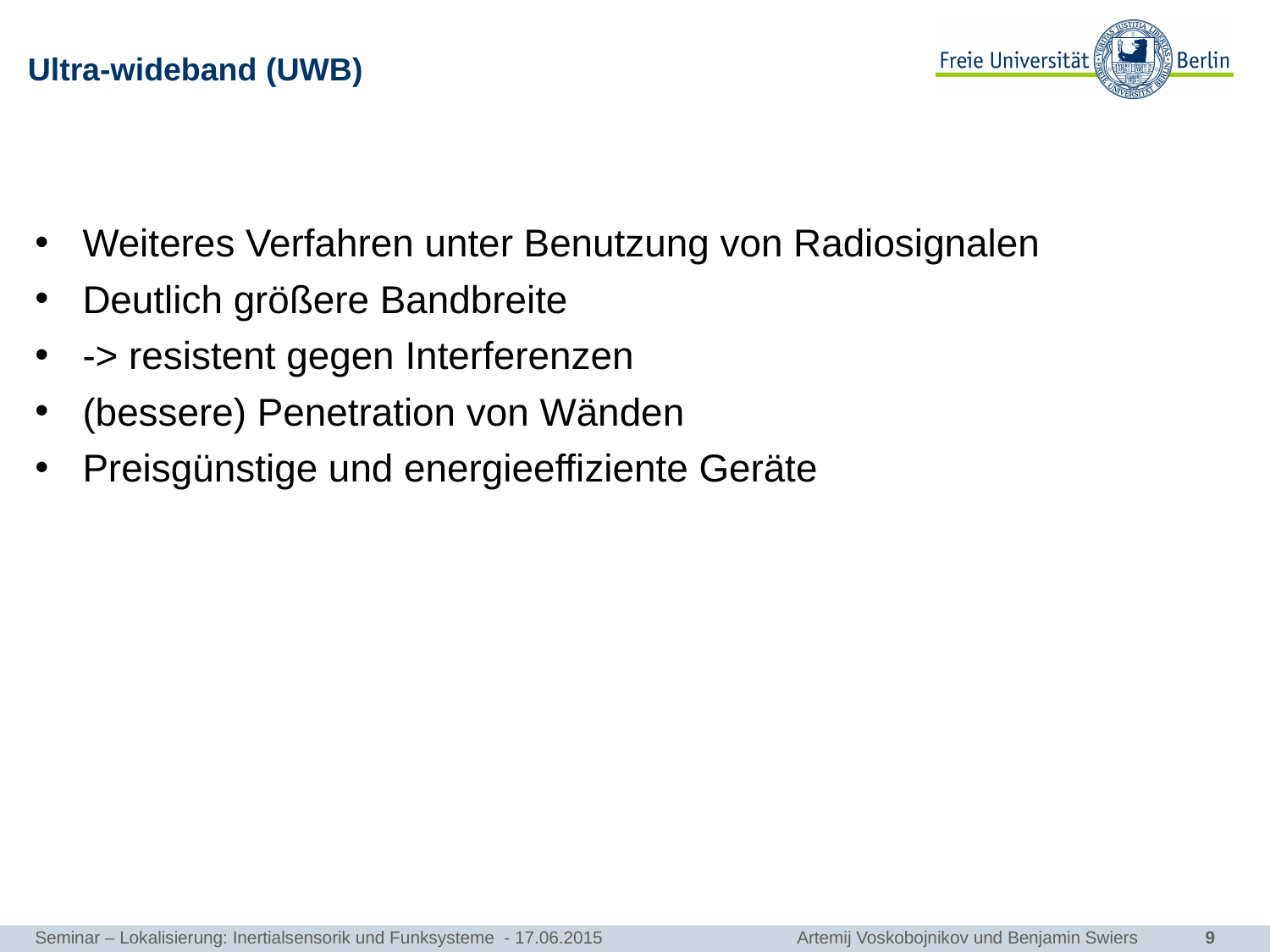

# Ultra-wideband (UWB)

Weiteres Verfahren unter Benutzung von Radiosignalen
Deutlich größere Bandbreite
-> resistent gegen Interferenzen
(bessere) Penetration von Wänden
Preisgünstige und energieeffiziente Geräte
Seminar – Lokalisierung: Inertialsensorik und Funksysteme  - 17.06.2015 		Artemij Voskobojnikov und Benjamin Swiers